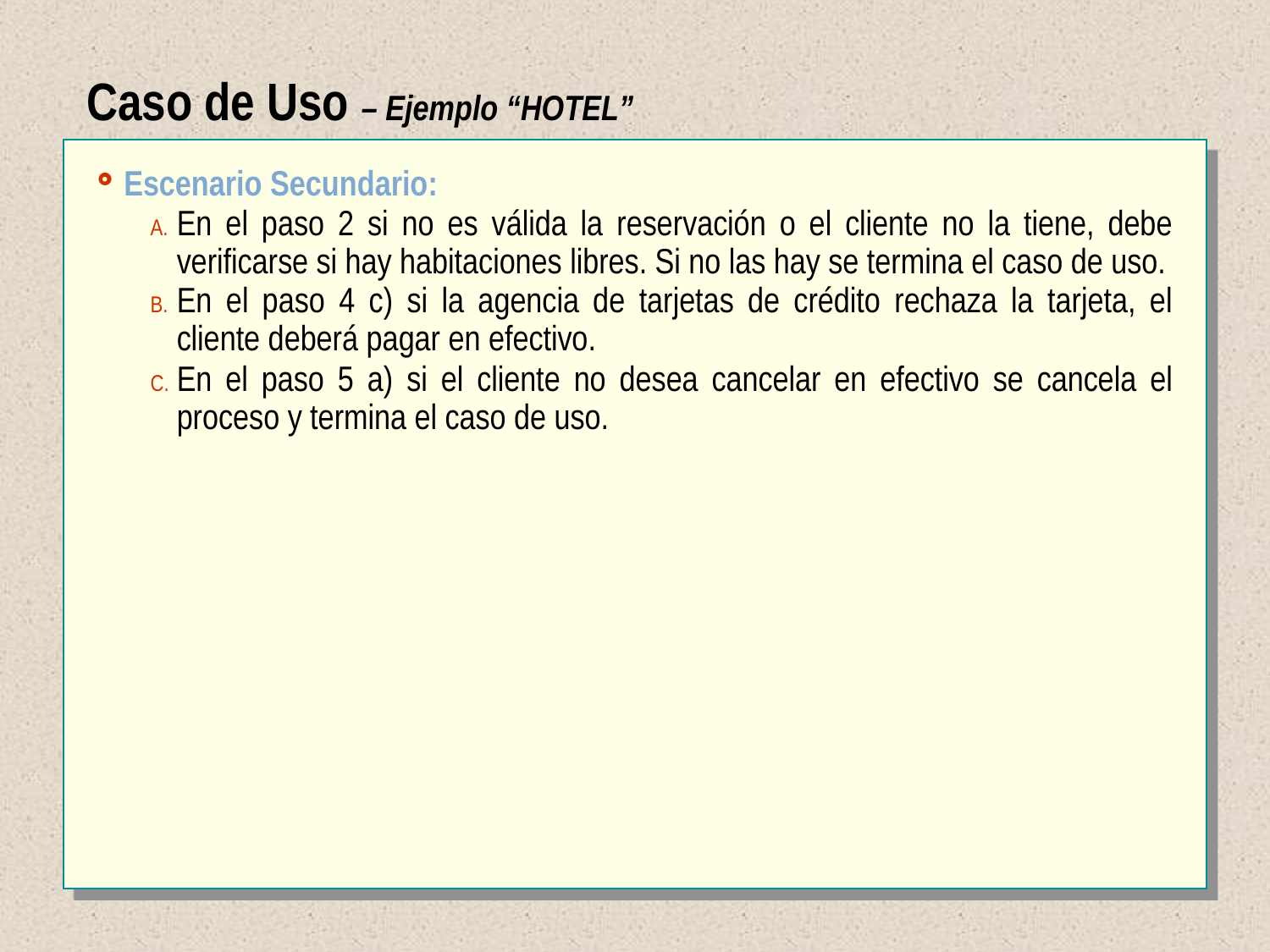

Caso de Uso – Ejemplo “HOTEL”
Escenario Secundario:
En el paso 2 si no es válida la reservación o el cliente no la tiene, debe verificarse si hay habitaciones libres. Si no las hay se termina el caso de uso.
En el paso 4 c) si la agencia de tarjetas de crédito rechaza la tarjeta, el cliente deberá pagar en efectivo.
En el paso 5 a) si el cliente no desea cancelar en efectivo se cancela el proceso y termina el caso de uso.